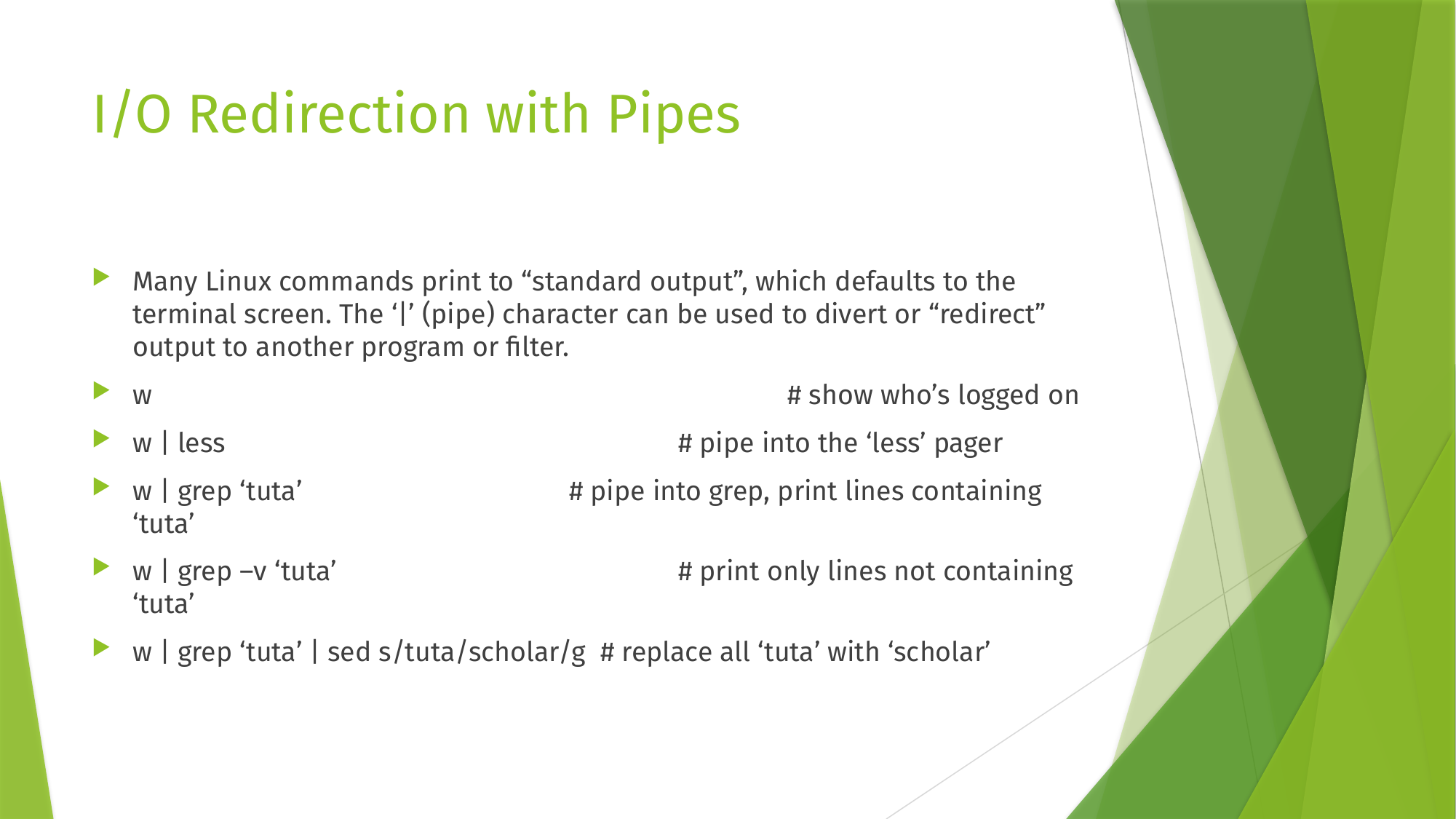

# I/O Redirection with Pipes
Many Linux commands print to “standard output”, which defaults to the terminal screen. The ‘|’ (pipe) character can be used to divert or “redirect” output to another program or filter.
w 						# show who’s logged on
w | less 					# pipe into the ‘less’ pager
w | grep ‘tuta’ 			# pipe into grep, print lines containing ‘tuta’
w | grep –v ‘tuta’ 				# print only lines not containing ‘tuta’
w | grep ‘tuta’ | sed s/tuta/scholar/g  # replace all ‘tuta’ with ‘scholar’